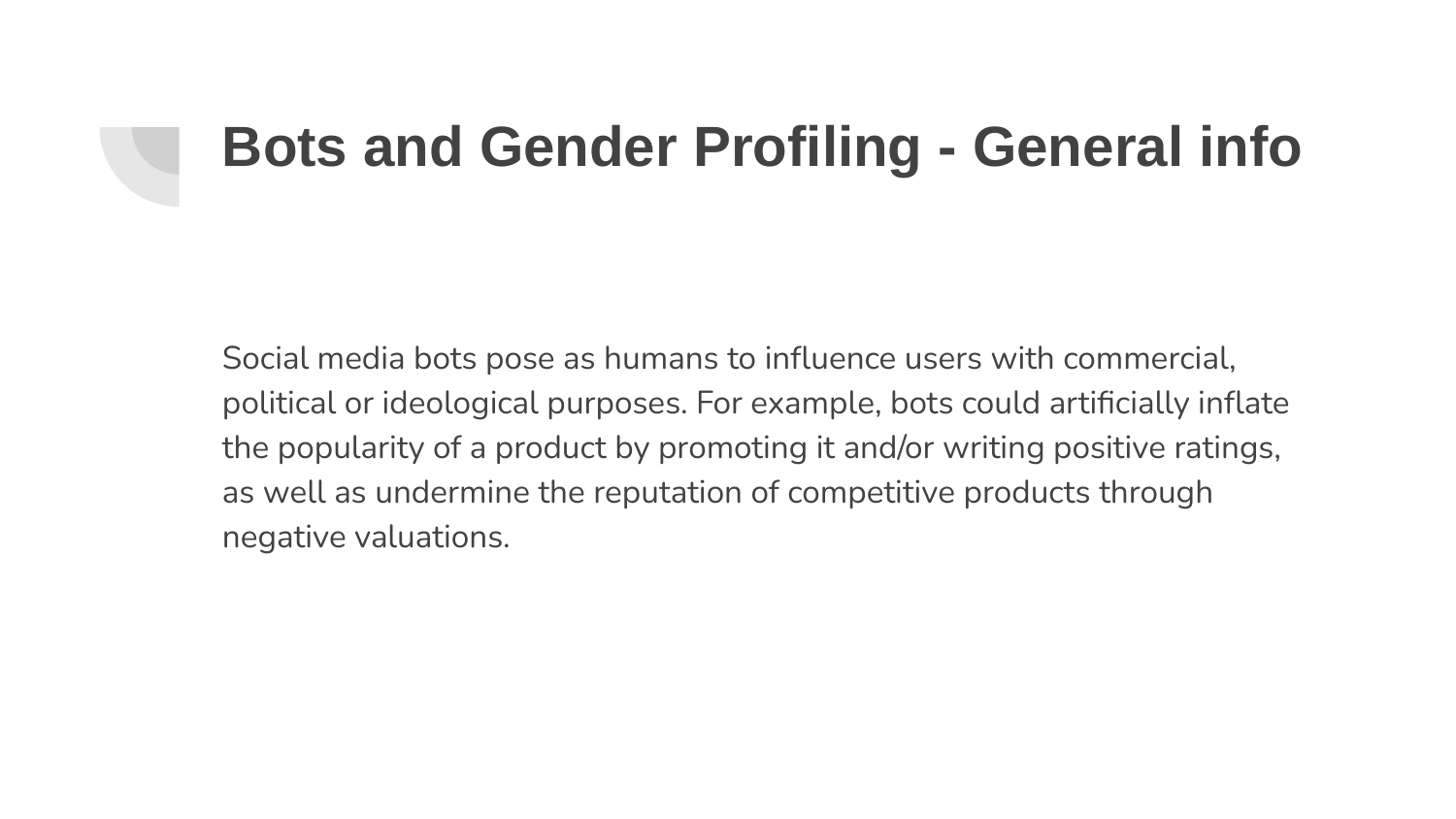

# Bots and Gender Profiling - General info

Social media bots pose as humans to influence users with commercial, political or ideological purposes. For example, bots could artificially inflate the popularity of a product by promoting it and/or writing positive ratings, as well as undermine the reputation of competitive products through negative valuations.